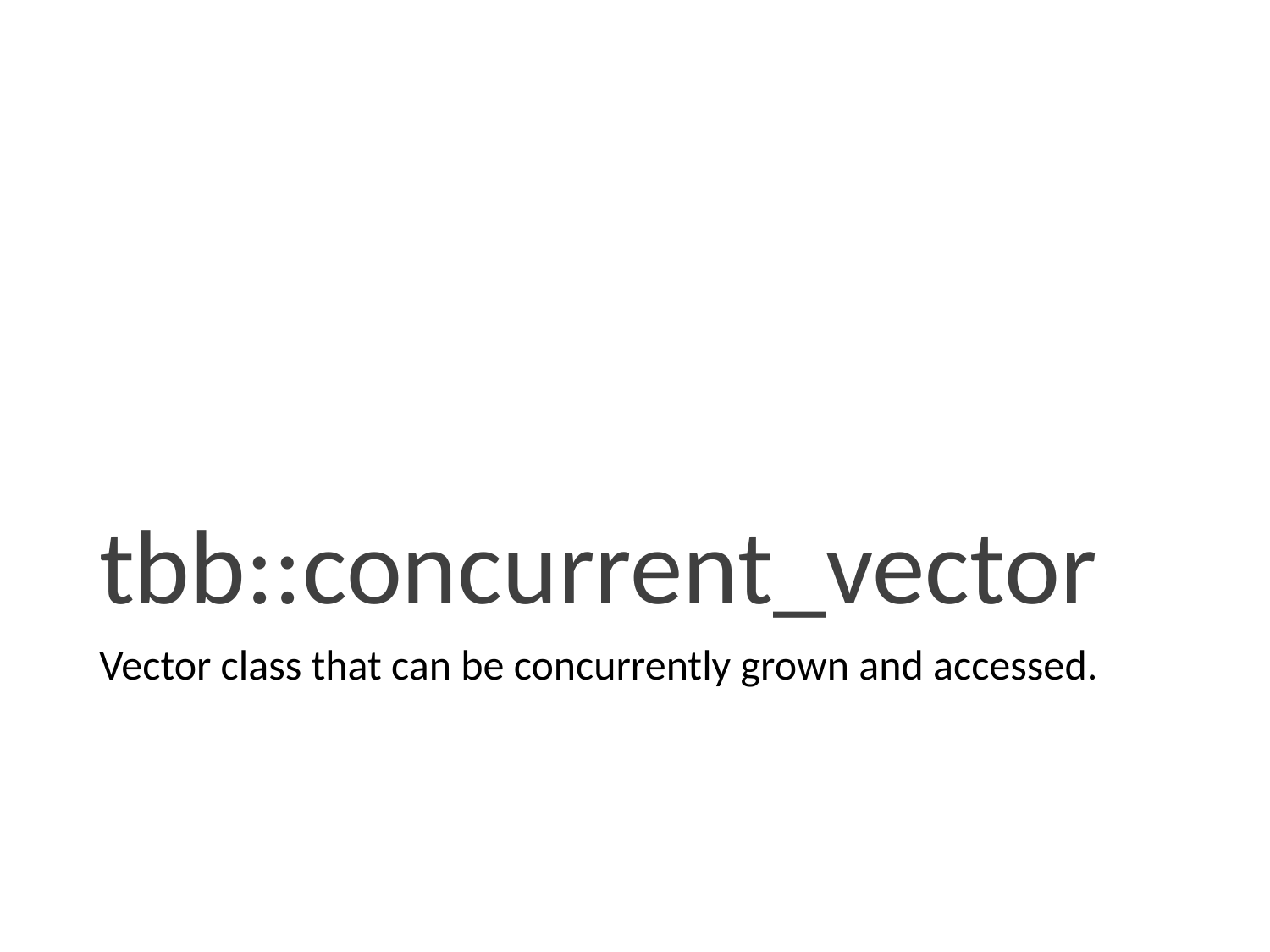

# tbb::concurrent_vector
Vector class that can be concurrently grown and accessed.